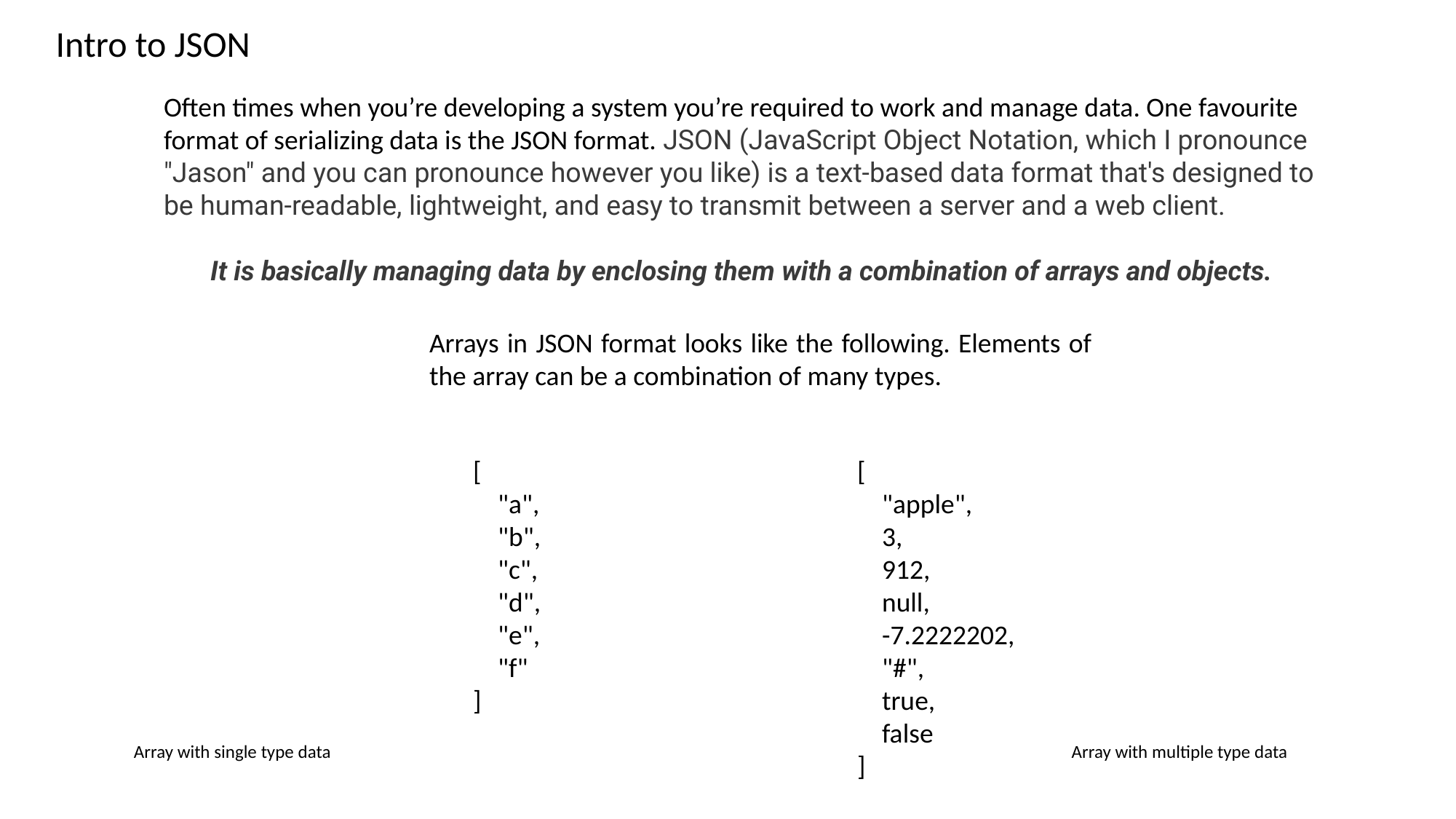

Intro to JSON
Often times when you’re developing a system you’re required to work and manage data. One favourite format of serializing data is the JSON format. JSON (JavaScript Object Notation, which I pronounce "Jason" and you can pronounce however you like) is a text-based data format that's designed to be human-readable, lightweight, and easy to transmit between a server and a web client.

It is basically managing data by enclosing them with a combination of arrays and objects.
Arrays in JSON format looks like the following. Elements of the array can be a combination of many types.
[
    "a",
    "b",
    "c",
    "d",
    "e",
    "f"
]
[
    "apple",
    3,
    912,
    null,
    -7.2222202,
    "#",
    true,
    false
]
Array with single type data
Array with multiple type data